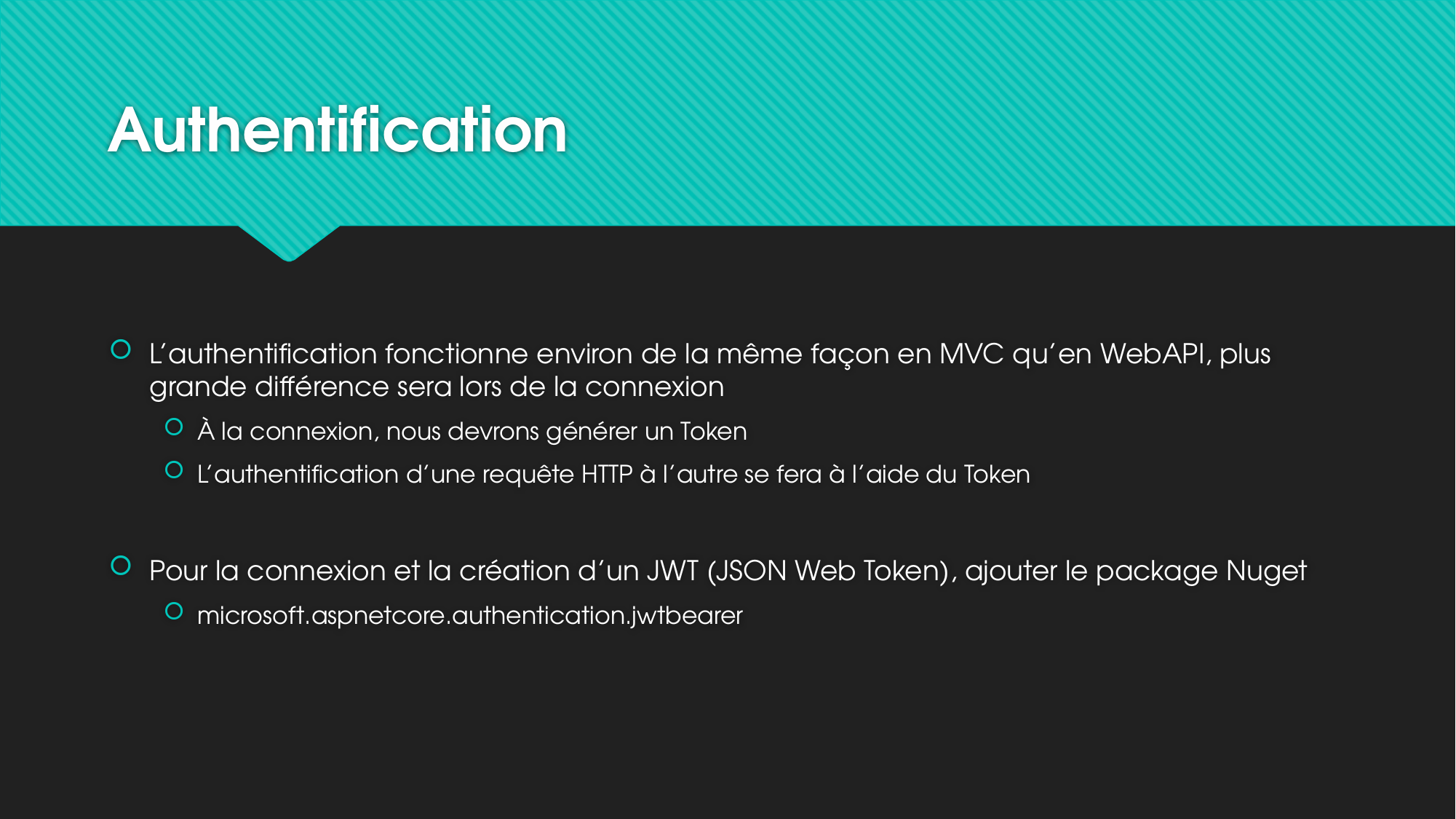

# Authentification
L’authentification fonctionne environ de la même façon en MVC qu’en WebAPI, plus grande différence sera lors de la connexion
À la connexion, nous devrons générer un Token
L’authentification d’une requête HTTP à l’autre se fera à l’aide du Token

Pour la connexion et la création d’un JWT (JSON Web Token), ajouter le package Nuget
microsoft.aspnetcore.authentication.jwtbearer